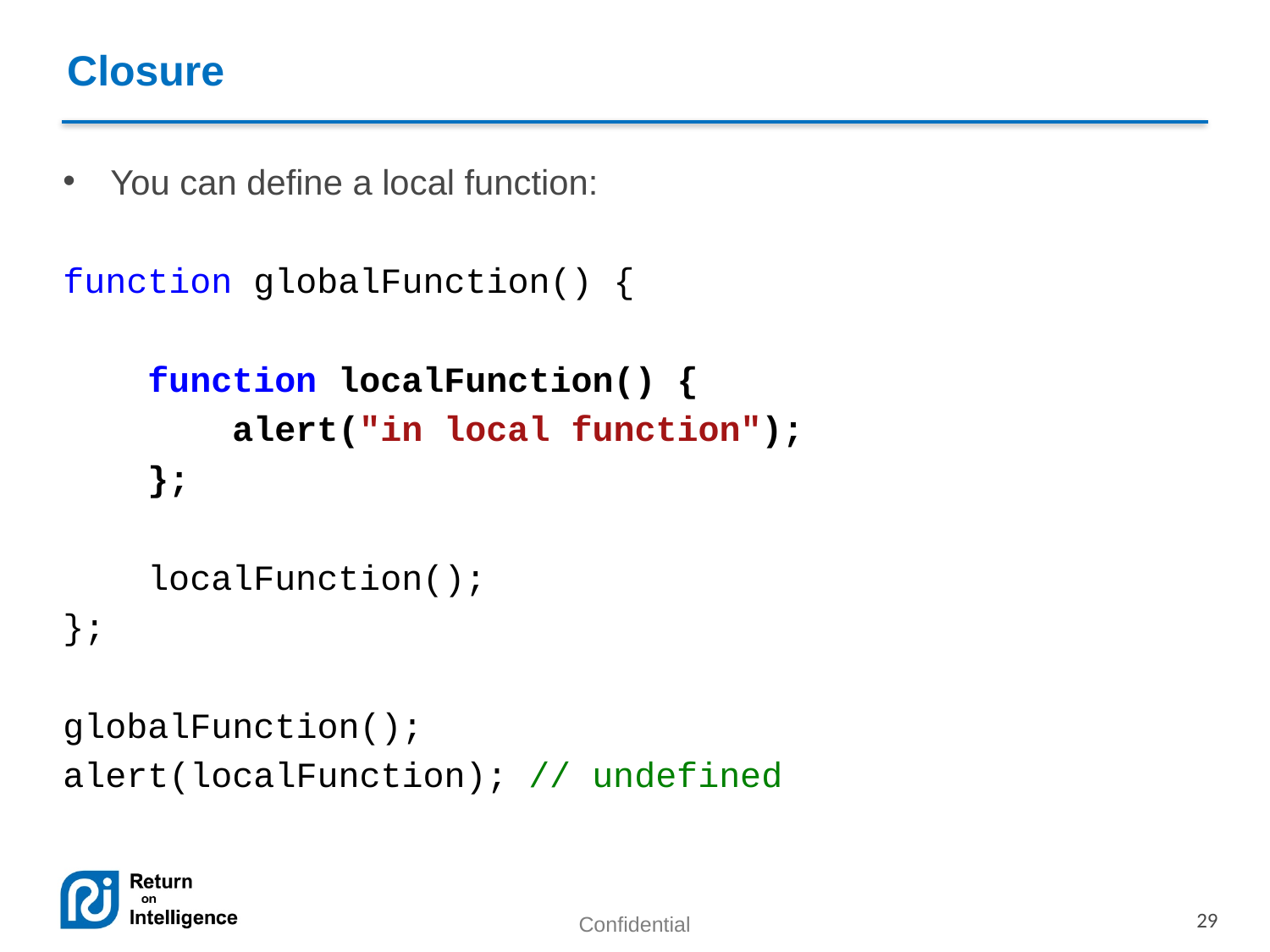

Closure
You can define a local function:

function globalFunction() {

    function localFunction() {
        alert("in local function");
    };

    localFunction();
};

globalFunction();
alert(localFunction); // undefined